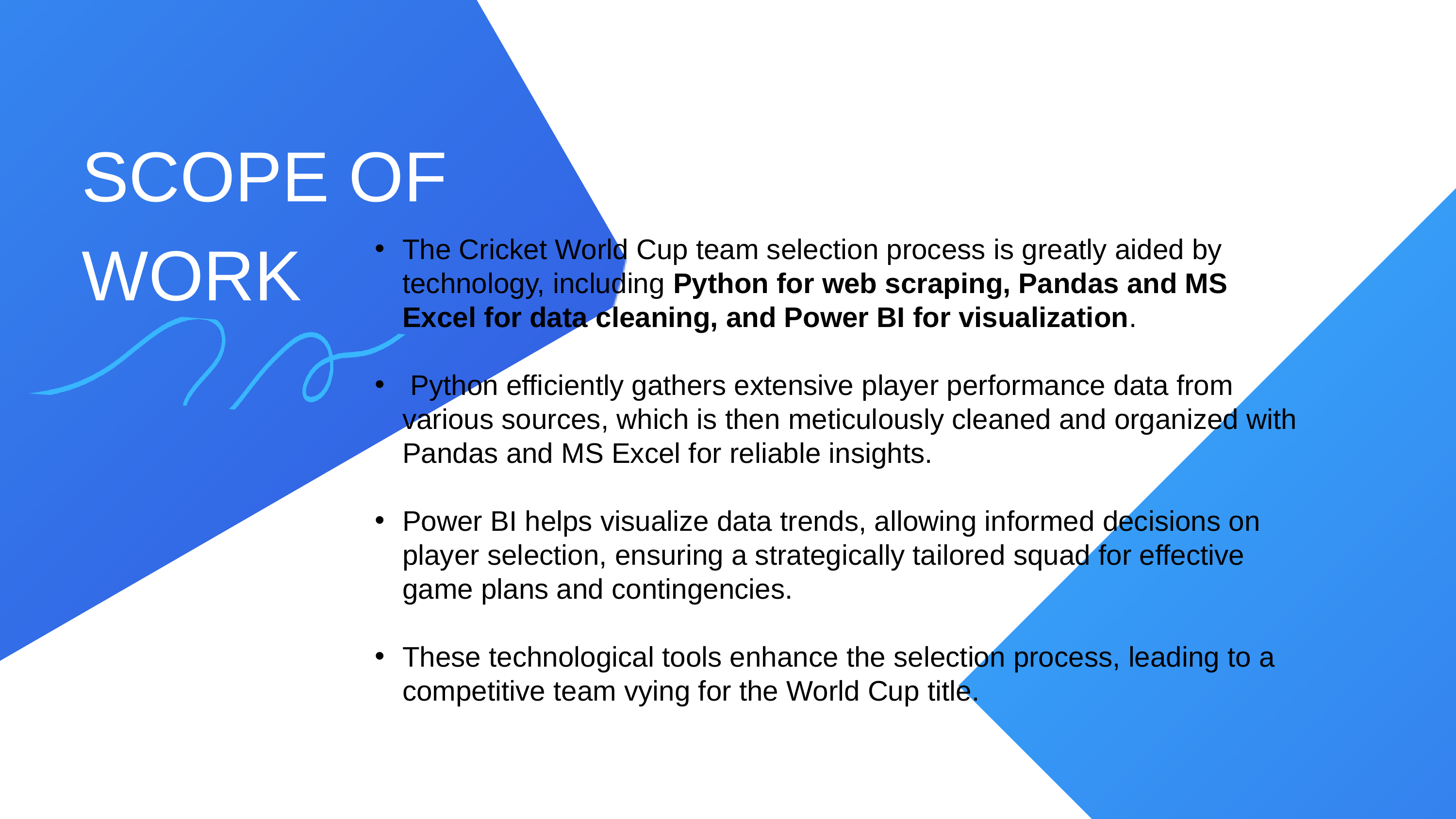

SCOPE OF WORK

The Cricket World Cup team selection process is greatly aided by technology, including Python for web scraping, Pandas and MS Excel for data cleaning, and Power BI for visualization.

 Python efficiently gathers extensive player performance data from various sources, which is then meticulously cleaned and organized with Pandas and MS Excel for reliable insights.

Power BI helps visualize data trends, allowing informed decisions on player selection, ensuring a strategically tailored squad for effective game plans and contingencies.

These technological tools enhance the selection process, leading to a competitive team vying for the World Cup title.